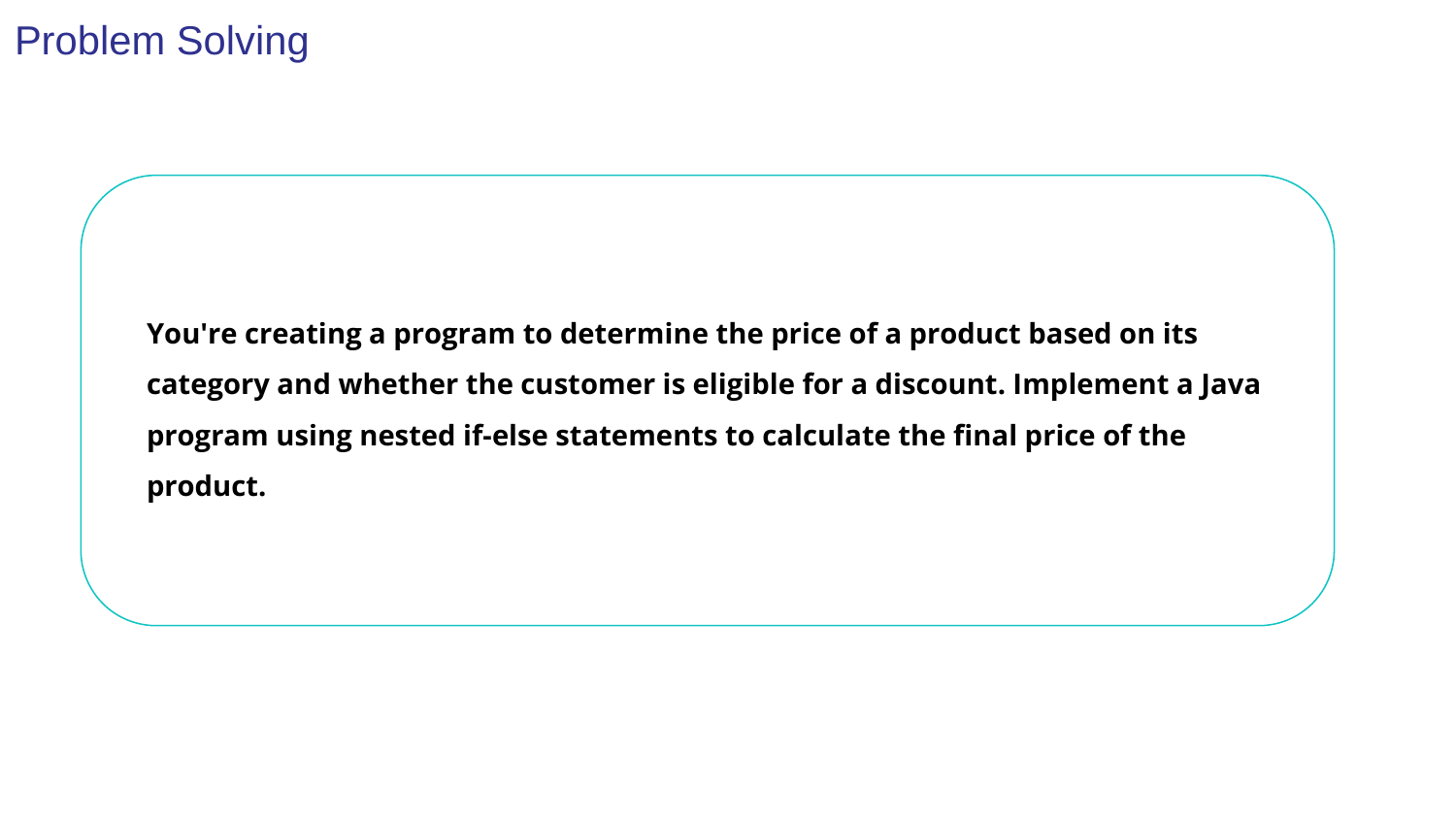

Problem Solving

You're creating a program to determine the price of a product based on its category and whether the customer is eligible for a discount. Implement a Java program using nested if-else statements to calculate the final price of the product.